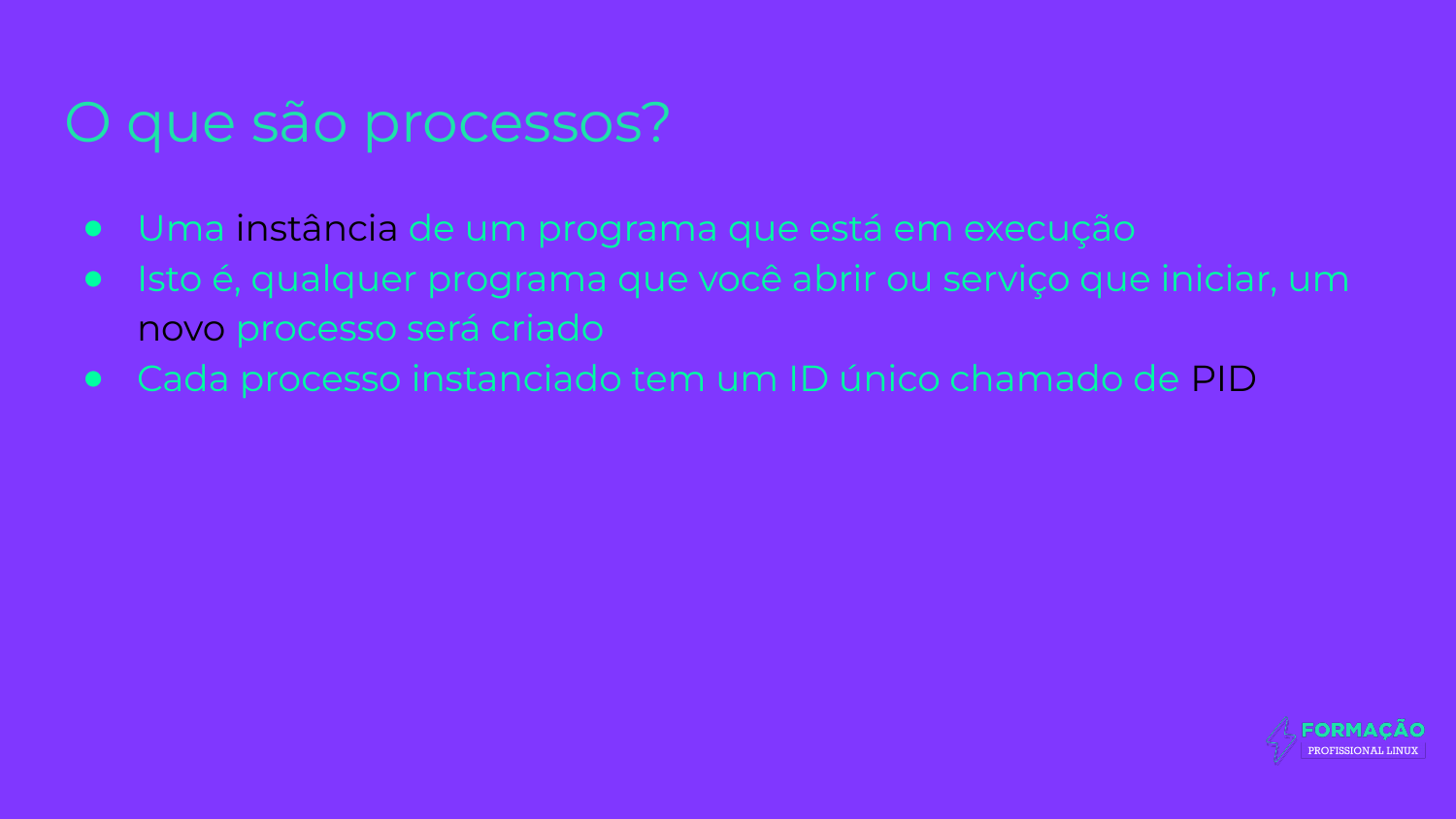

# O que são processos?
Uma instância de um programa que está em execução
Isto é, qualquer programa que você abrir ou serviço que iniciar, um novo processo será criado
Cada processo instanciado tem um ID único chamado de PID